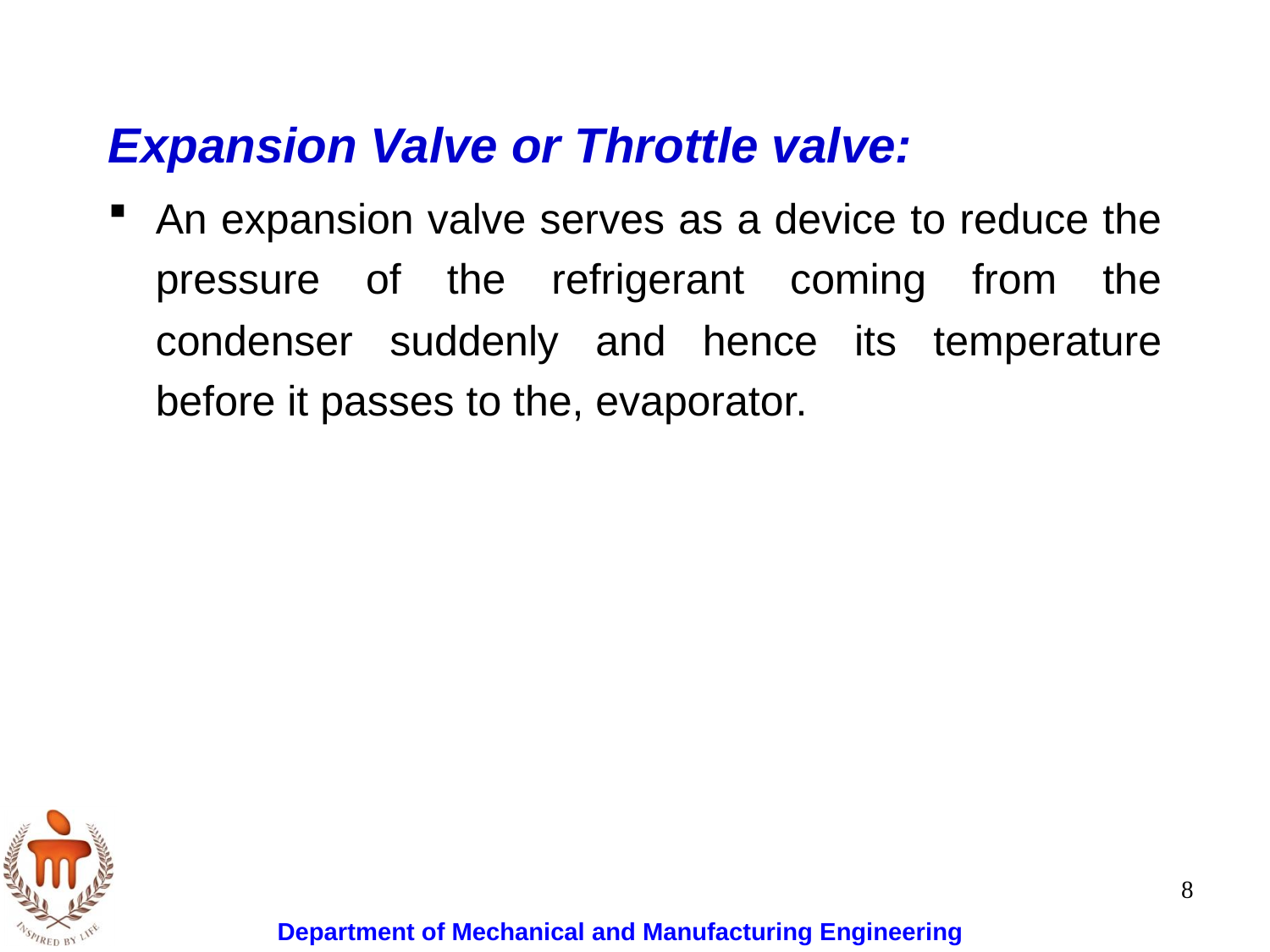

Expansion Valve or Throttle valve:
An expansion valve serves as a device to reduce the pressure of the refrigerant coming from the condenser suddenly and hence its temperature before it passes to the, evaporator.
8
Department of Mechanical and Manufacturing Engineering